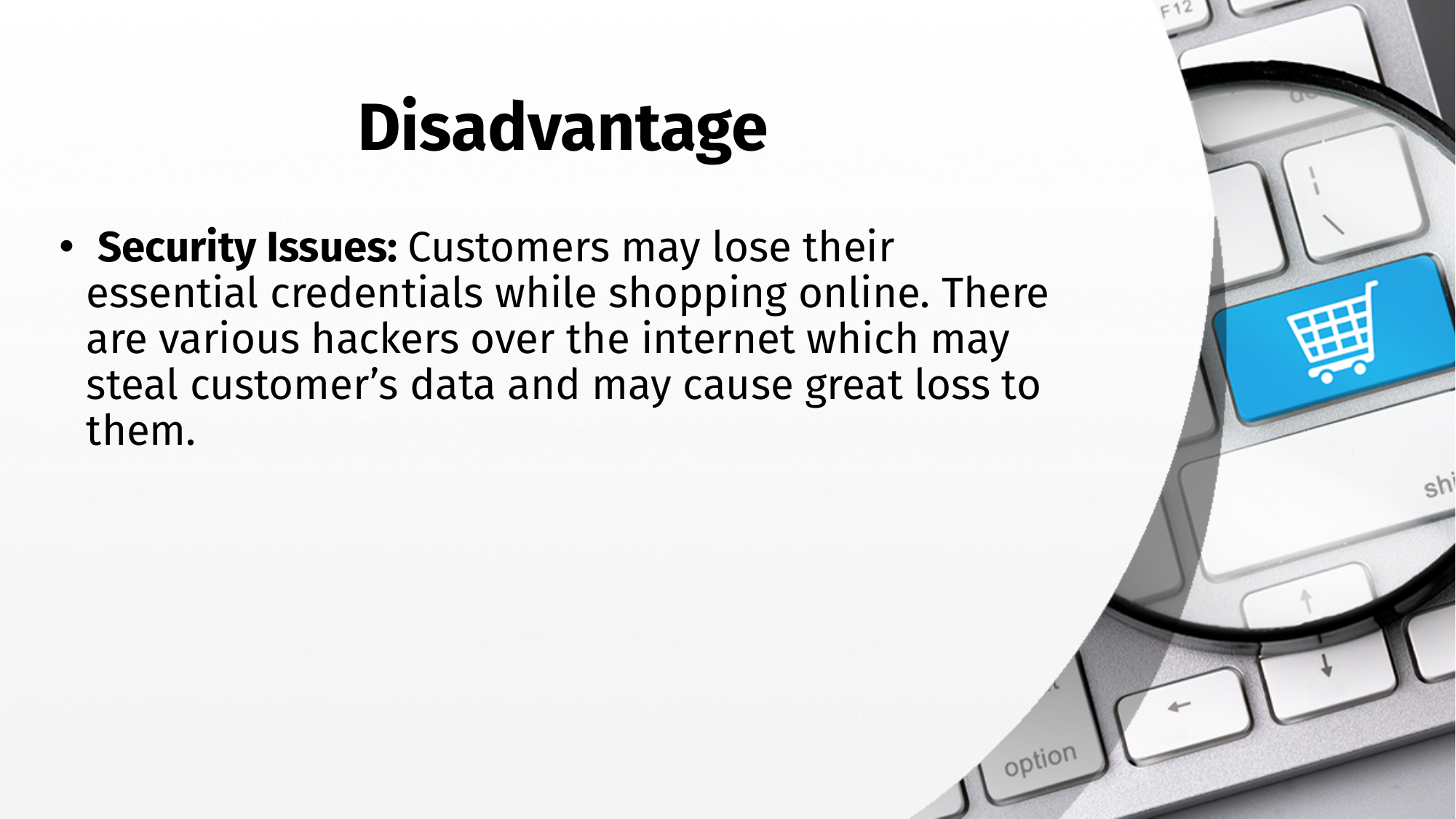

# Disadvantage
 Security Issues: Customers may lose their essential credentials while shopping online. There are various hackers over the internet which may steal customer’s data and may cause great loss to them.